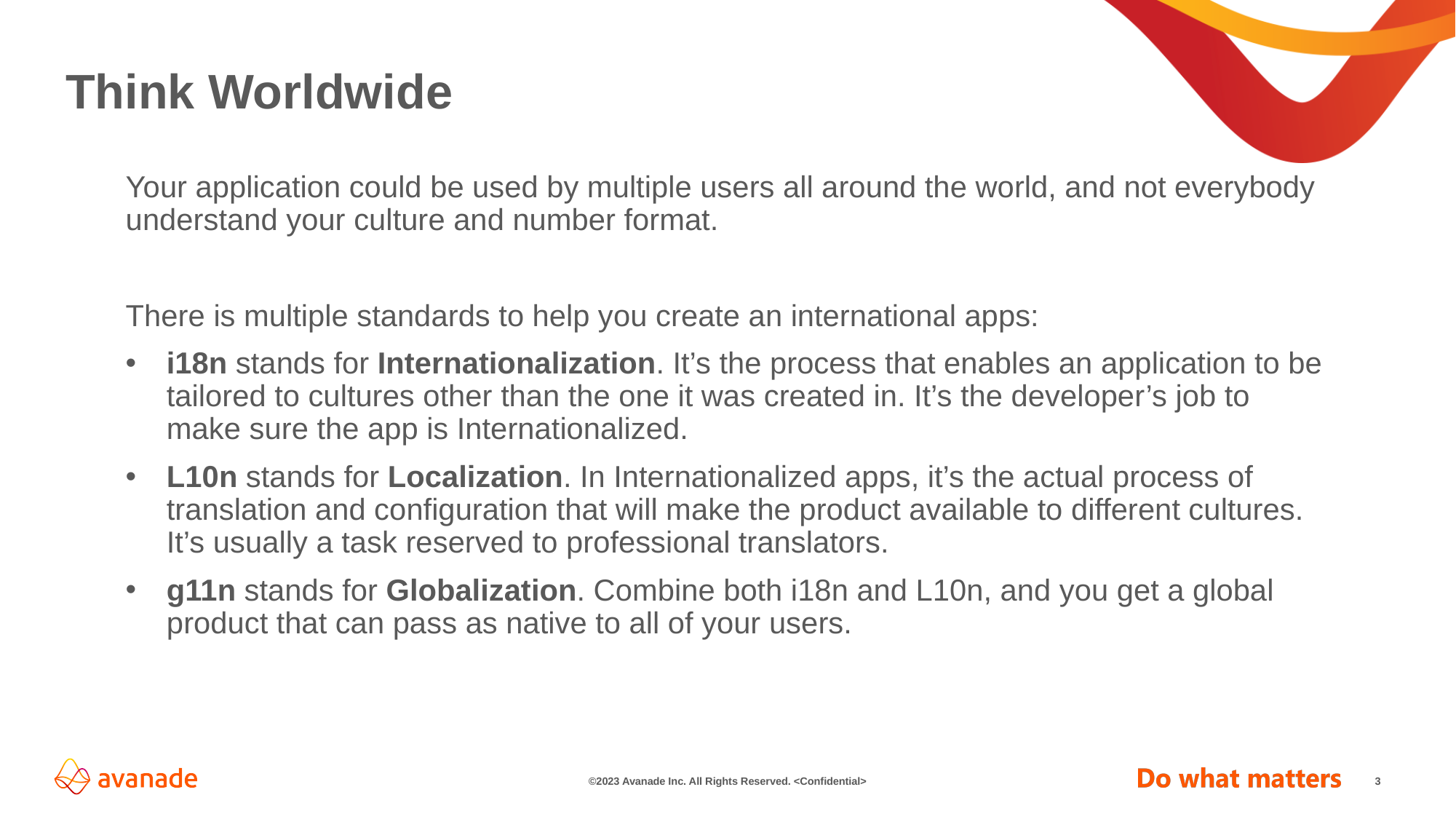

# Think Worldwide
Your application could be used by multiple users all around the world, and not everybody understand your culture and number format.

There is multiple standards to help you create an international apps:
i18n stands for Internationalization. It’s the process that enables an application to be tailored to cultures other than the one it was created in. It’s the developer’s job to make sure the app is Internationalized.
L10n stands for Localization. In Internationalized apps, it’s the actual process of translation and configuration that will make the product available to different cultures. It’s usually a task reserved to professional translators.
g11n stands for Globalization. Combine both i18n and L10n, and you get a global product that can pass as native to all of your users.
3